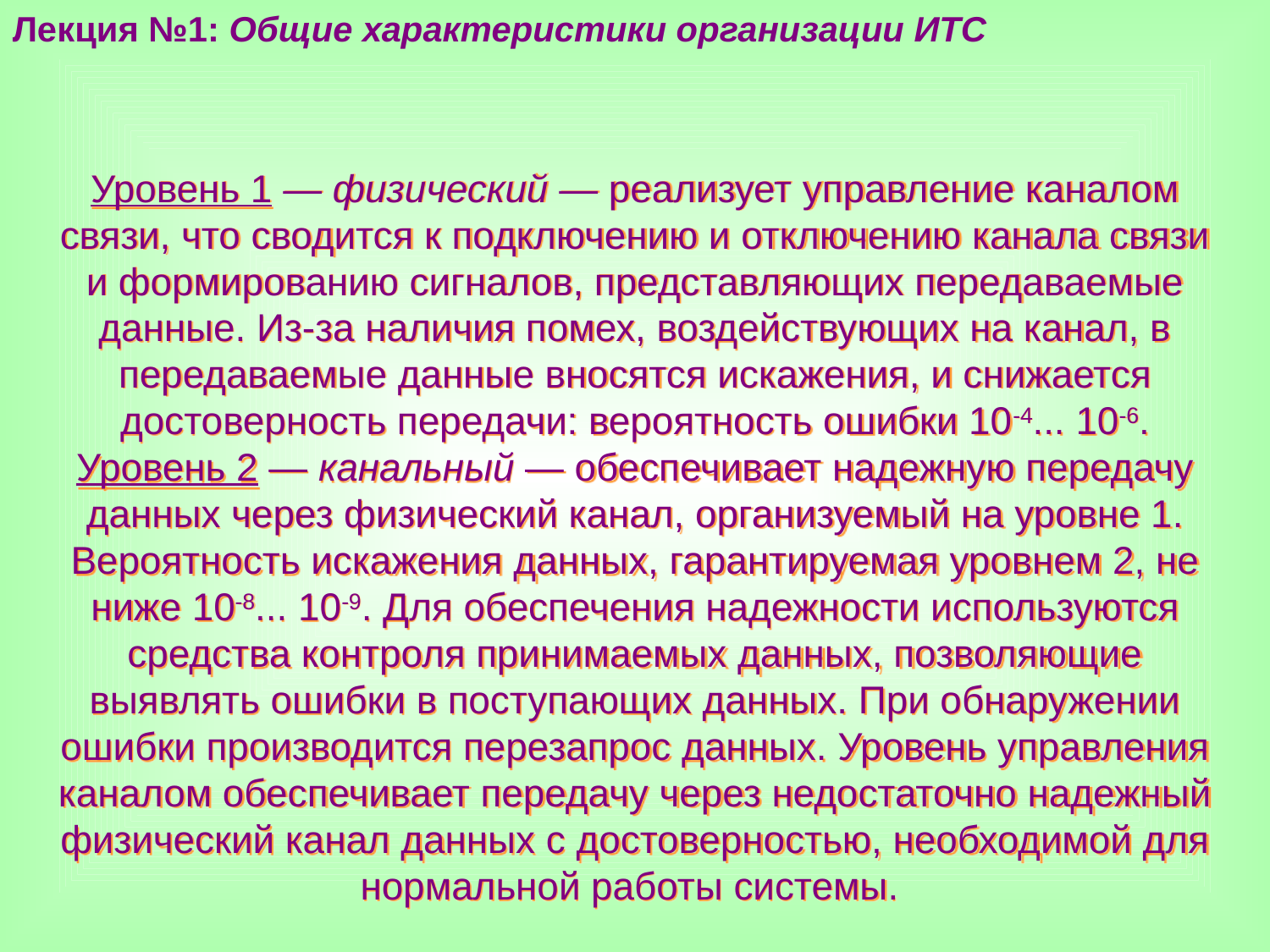

Лекция №1: Общие характеристики организации ИТС
Уровень 1 — физический — реализует управление каналом связи, что сводится к подключению и отключению канала связи и формированию сигналов, представляющих передаваемые данные. Из-за наличия помех, воздействующих на канал, в передаваемые данные вносятся искажения, и снижается достоверность передачи: вероятность ошибки 10-4... 10-6.
Уровень 2 — канальный — обеспечивает надежную передачу данных через физический канал, организуемый на уровне 1. Вероятность искажения данных, гарантируемая уровнем 2, не ниже 10-8... 10-9. Для обеспечения надежности используются средства контроля принимаемых данных, позволяющие выявлять ошибки в поступающих данных. При обнаружении ошибки производится перезапрос данных. Уровень управления каналом обеспечивает передачу через недостаточно надежный физический канал данных с достоверностью, необходимой для нормальной работы системы.